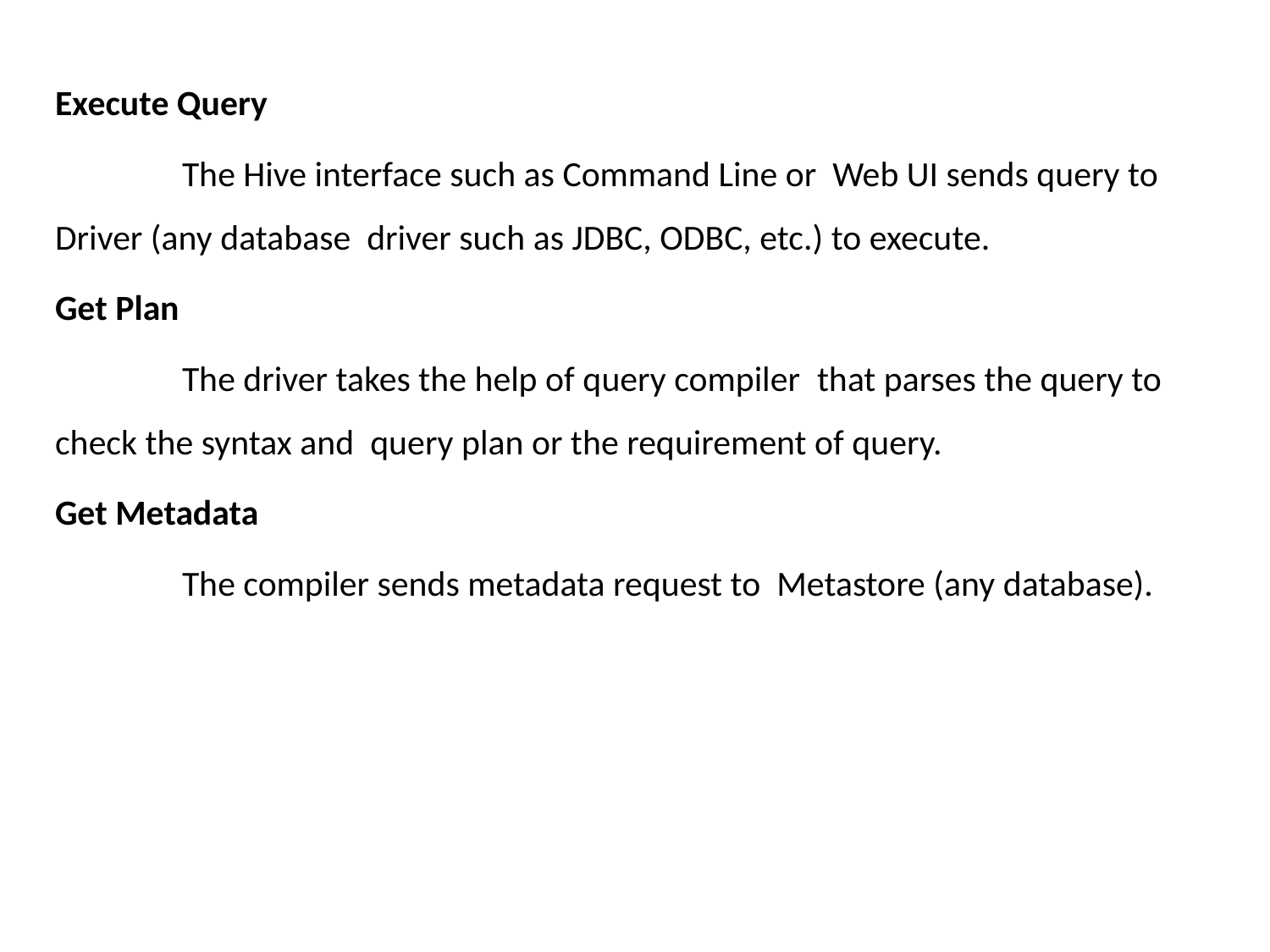

Execute Query
	The Hive interface such as Command Line or  Web UI sends query to 	Driver (any database  driver such as JDBC, ODBC, etc.) to execute.
Get Plan
	The driver takes the help of query compiler 	that parses the query to 	check the syntax and  query plan or the requirement of query.
Get Metadata
	The compiler sends metadata request to  Metastore (any database).